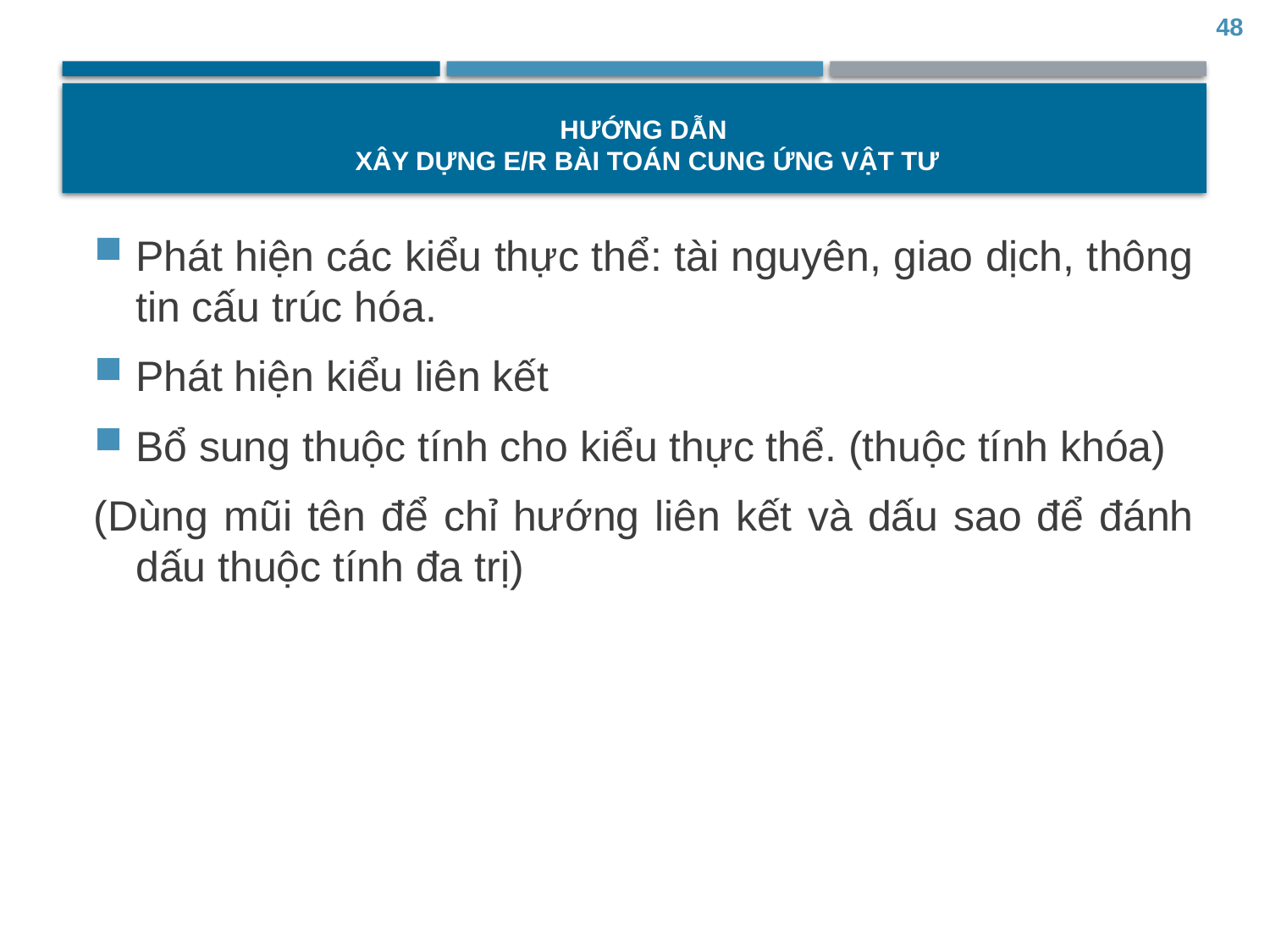

48
# Hướng dẫn Xây dựng E/R Bài toán cung ứng vật tư
Phát hiện các kiểu thực thể: tài nguyên, giao dịch, thông tin cấu trúc hóa.
Phát hiện kiểu liên kết
Bổ sung thuộc tính cho kiểu thực thể. (thuộc tính khóa)
(Dùng mũi tên để chỉ hướng liên kết và dấu sao để đánh dấu thuộc tính đa trị)